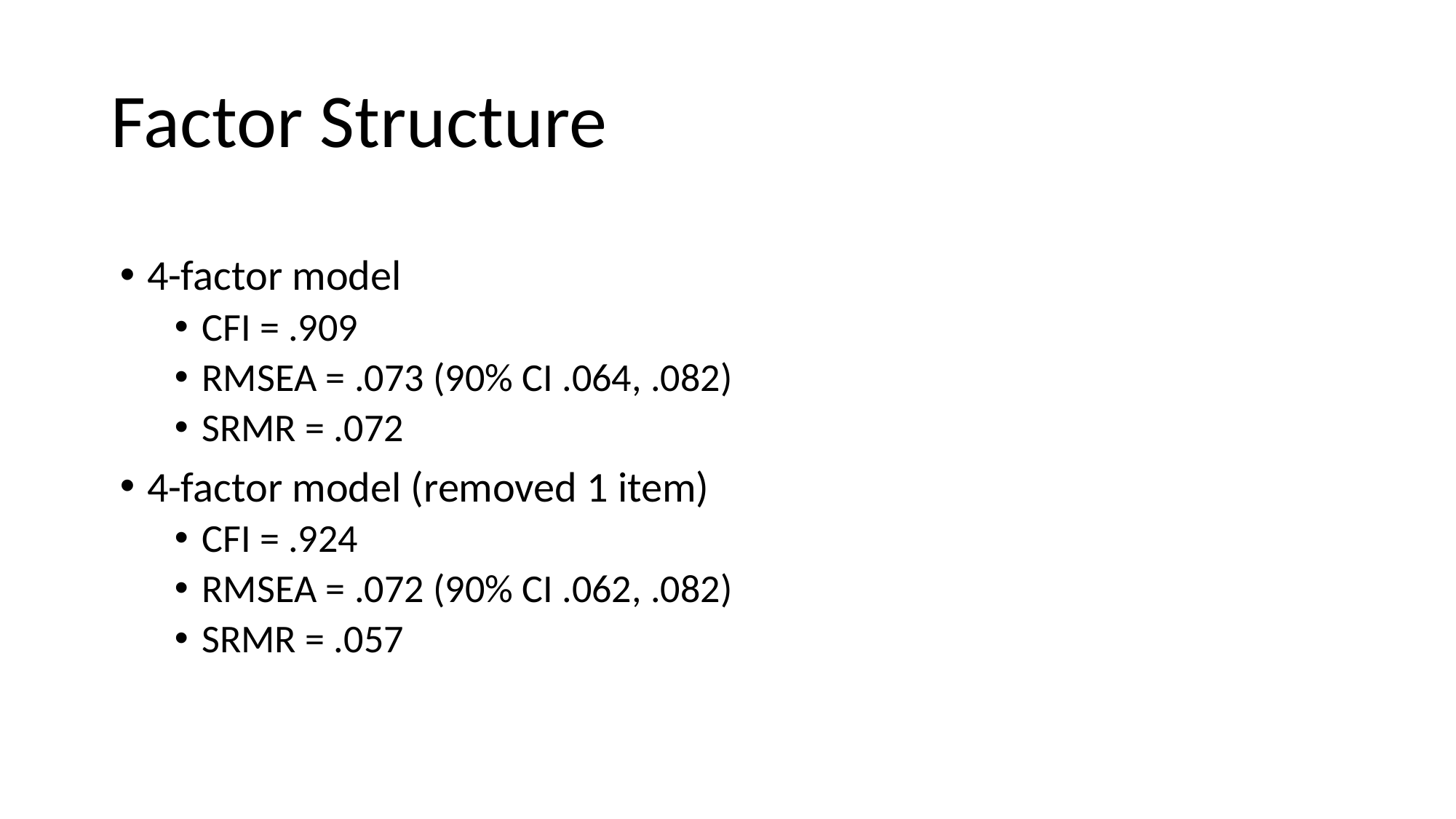

# Factor Structure
4-factor model
CFI = .909
RMSEA = .073 (90% CI .064, .082)
SRMR = .072
4-factor model (removed 1 item)
CFI = .924
RMSEA = .072 (90% CI .062, .082)
SRMR = .057